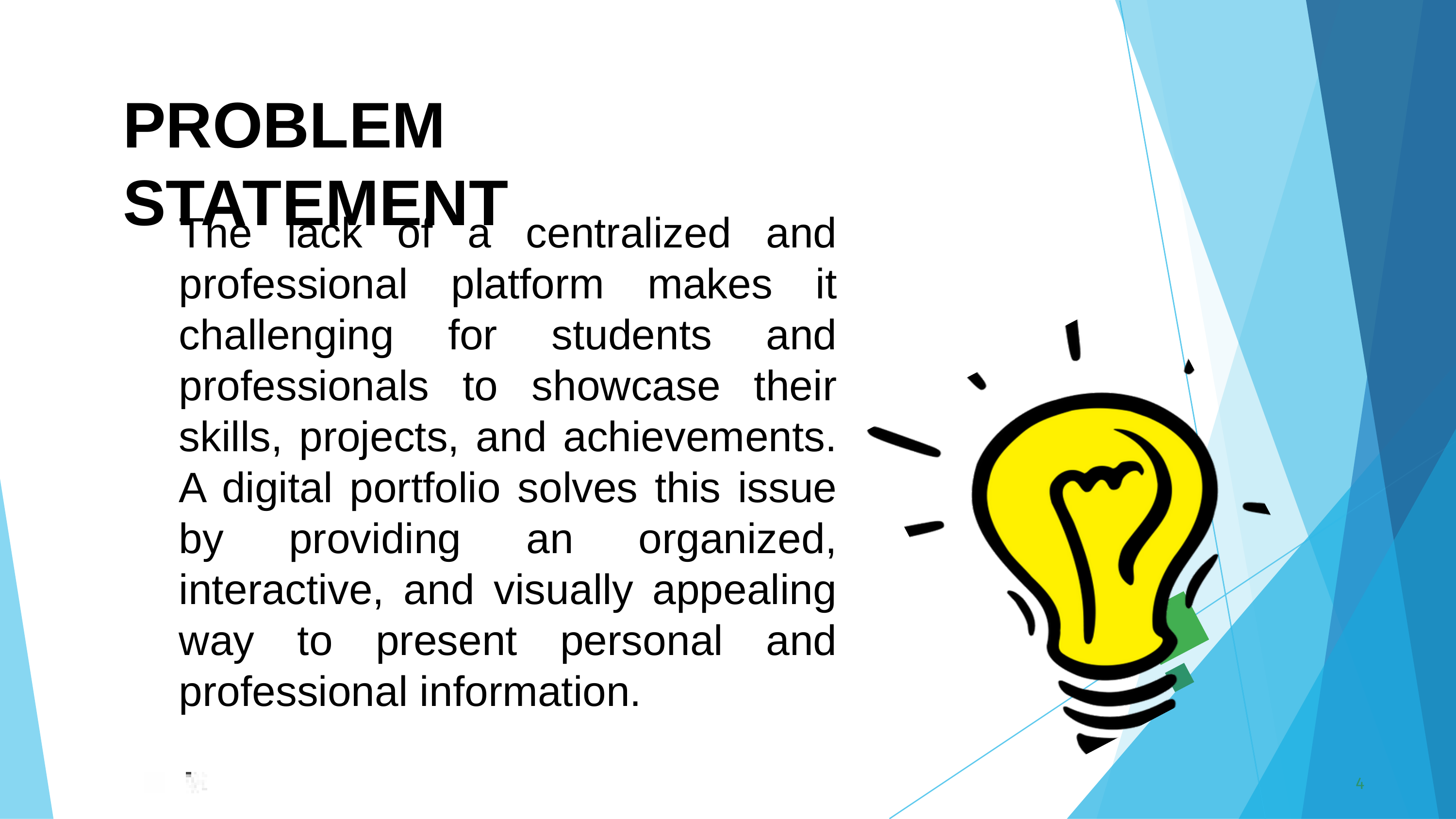

PROBLEM	STATEMENT
The lack of a centralized and professional platform makes it challenging for students and professionals to showcase their skills, projects, and achievements. A digital portfolio solves this issue by providing an organized, interactive, and visually appealing way to present personal and professional information.

4